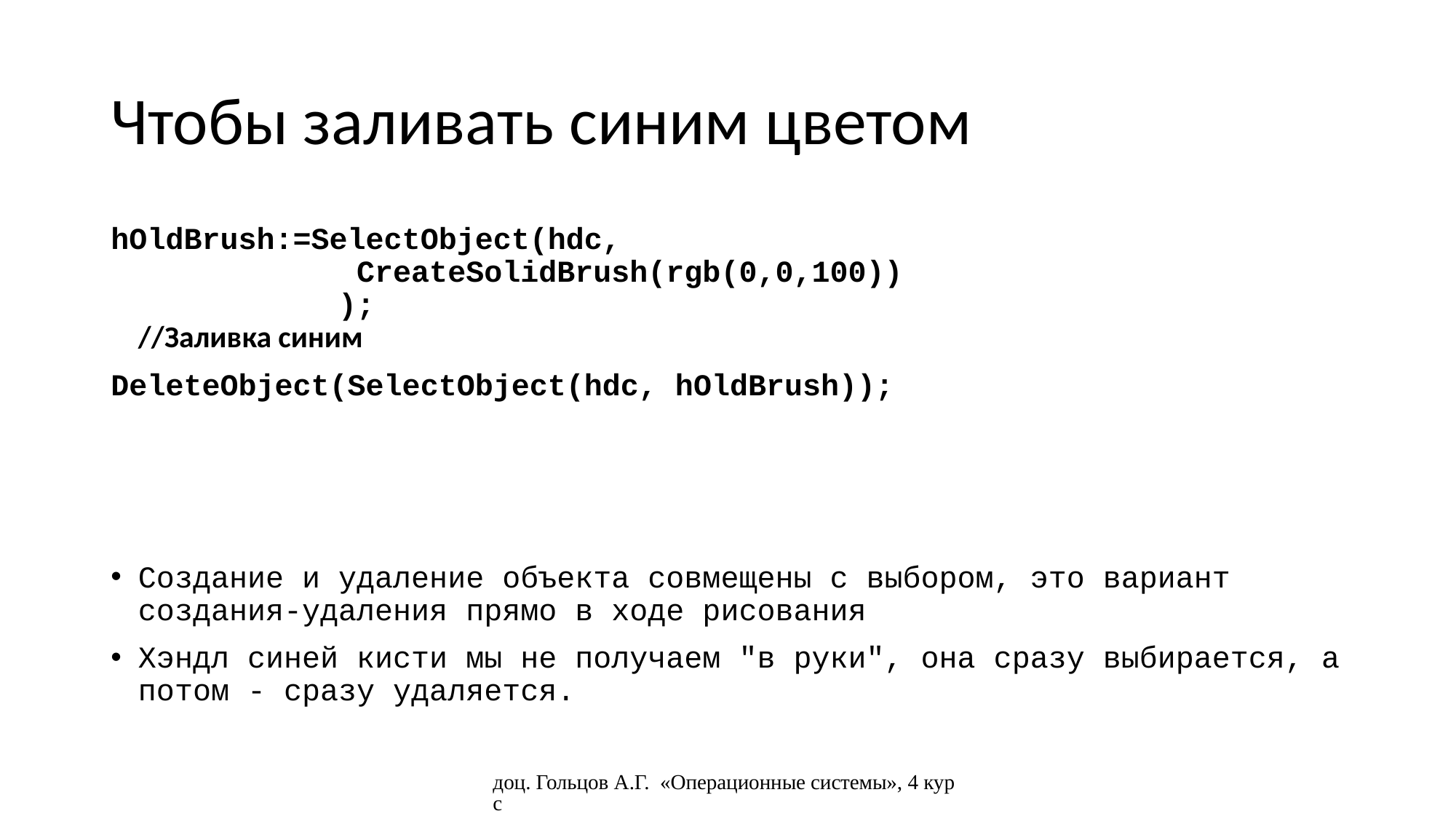

# Чтобы заливать синим цветом
hOldBrush:=SelectObject(hdc,
            CreateSolidBrush(rgb(0,0,100))
           );
//Заливка синим
DeleteObject(SelectObject(hdc, hOldBrush));

Создание и удаление объекта совмещены с выбором, это вариант создания-удаления прямо в ходе рисования
Хэндл синей кисти мы не получаем "в руки", она сразу выбирается, а потом - сразу удаляется.
доц. Гольцов А.Г.  «Операционные системы», 4 курс